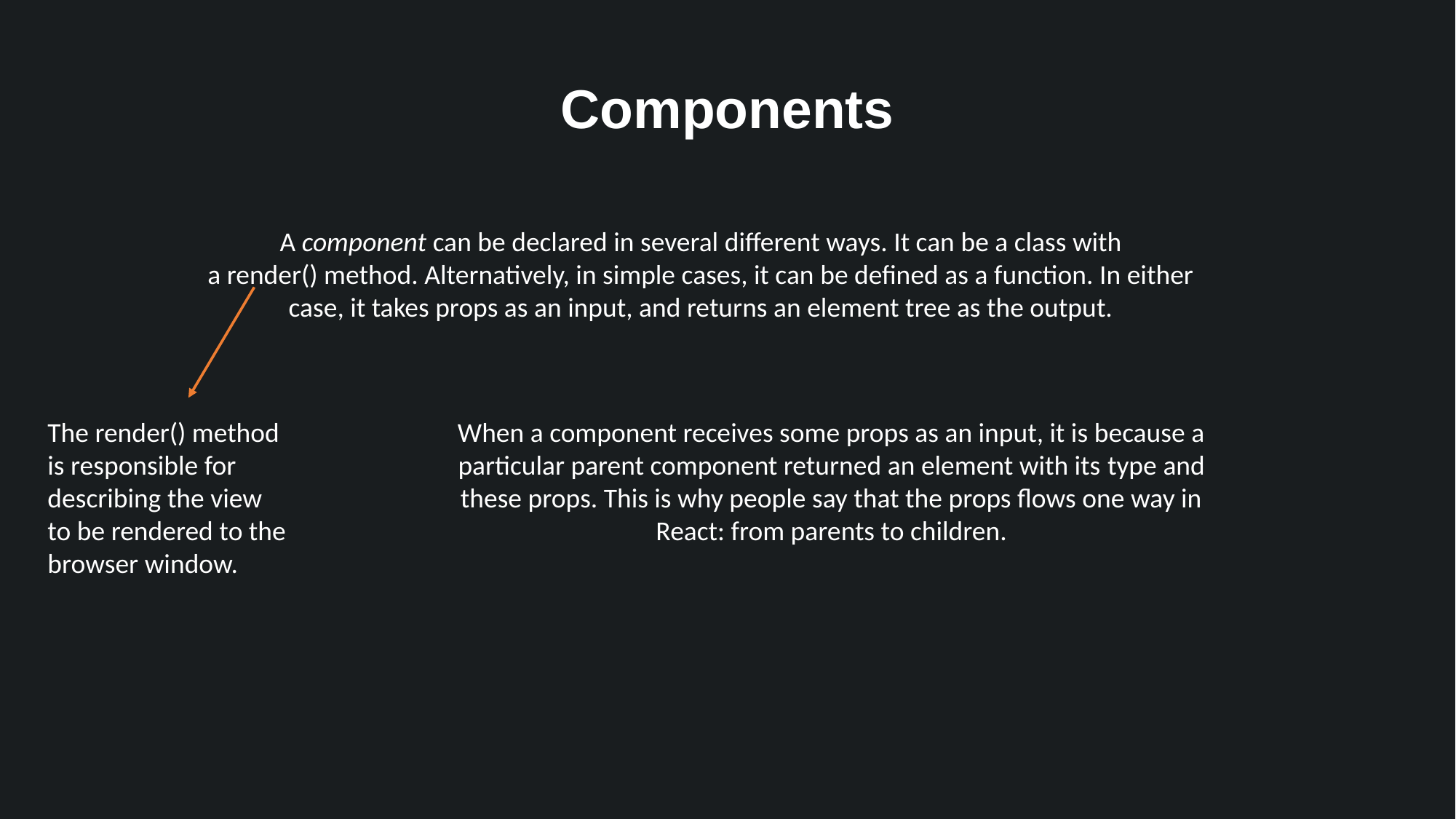

Components
A component can be declared in several different ways. It can be a class with a render() method. Alternatively, in simple cases, it can be defined as a function. In either case, it takes props as an input, and returns an element tree as the output.
The render() method is responsible for describing the view to be rendered to the browser window.
When a component receives some props as an input, it is because a particular parent component returned an element with its type and these props. This is why people say that the props flows one way in React: from parents to children.